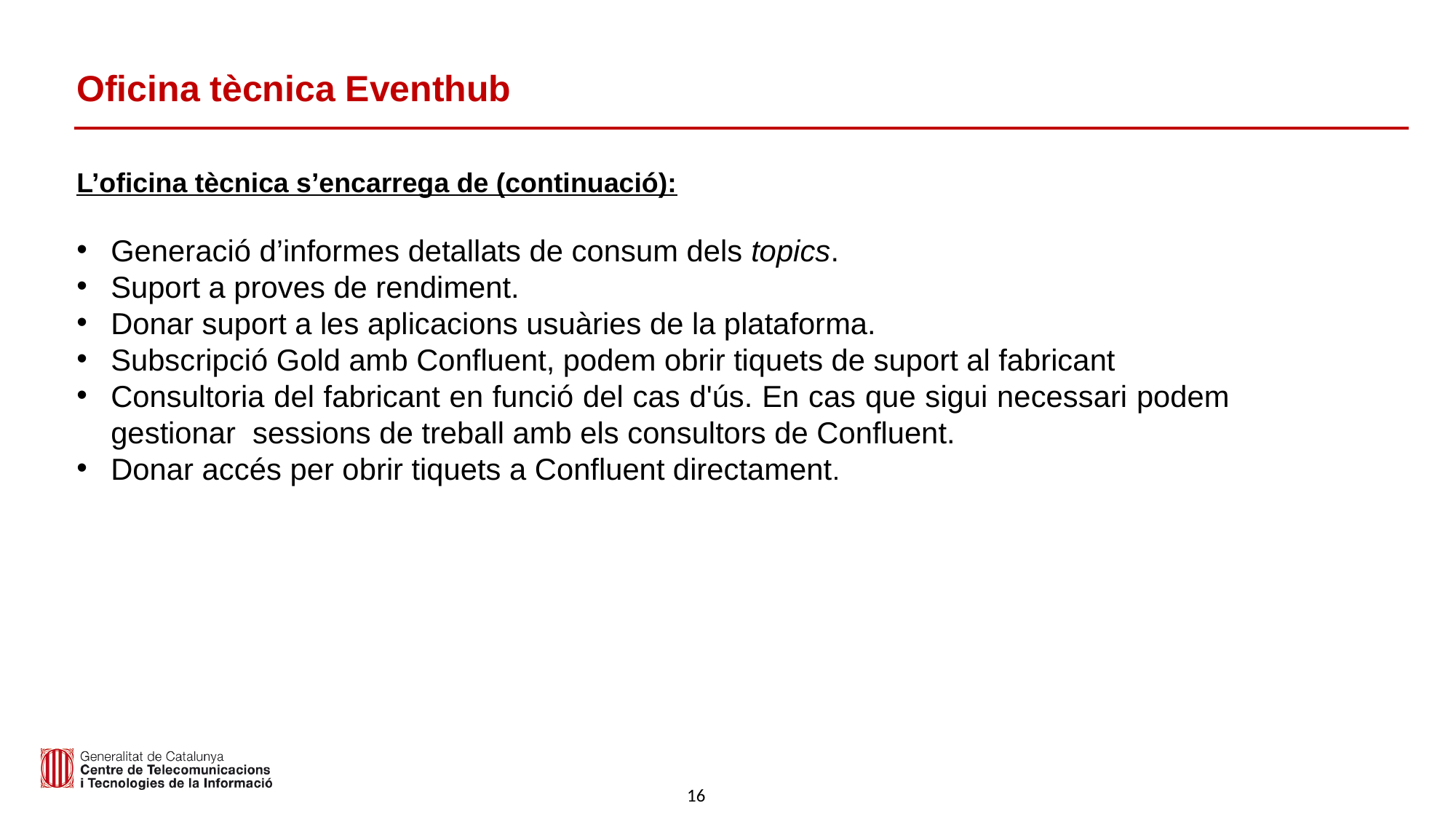

# Oficina tècnica Eventhub

L’oficina tècnica s’encarrega de (continuació):

Generació d’informes detallats de consum dels topics.
Suport a proves de rendiment.
Donar suport a les aplicacions usuàries de la plataforma.
Subscripció Gold amb Confluent, podem obrir tiquets de suport al fabricant
Consultoria del fabricant en funció del cas d'ús. En cas que sigui necessari podem gestionar  sessions de treball amb els consultors de Confluent.
Donar accés per obrir tiquets a Confluent directament.

16